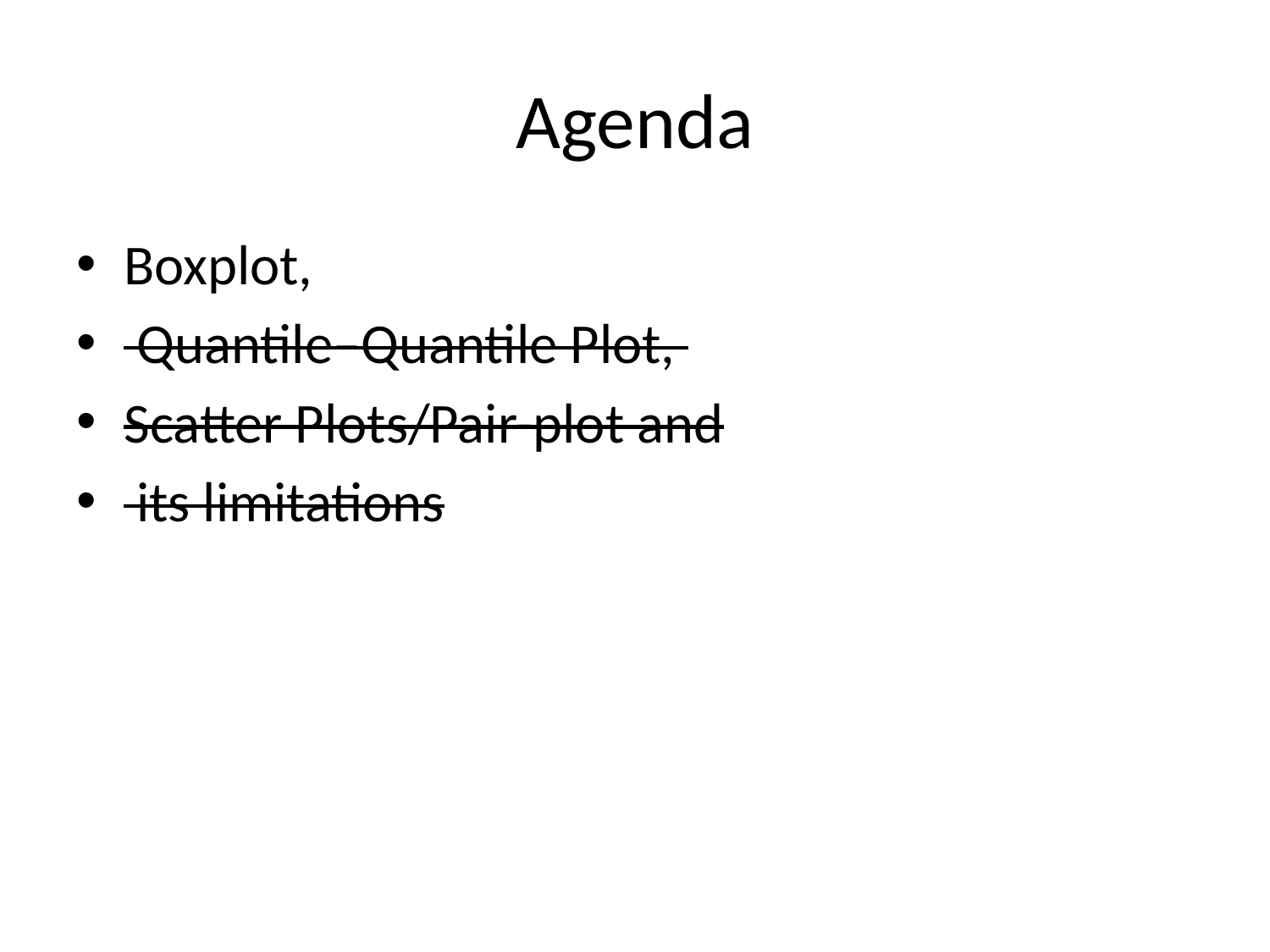

# Agenda
Boxplot,
 Quantile–Quantile Plot,
Scatter Plots/Pair-plot and
 its limitations